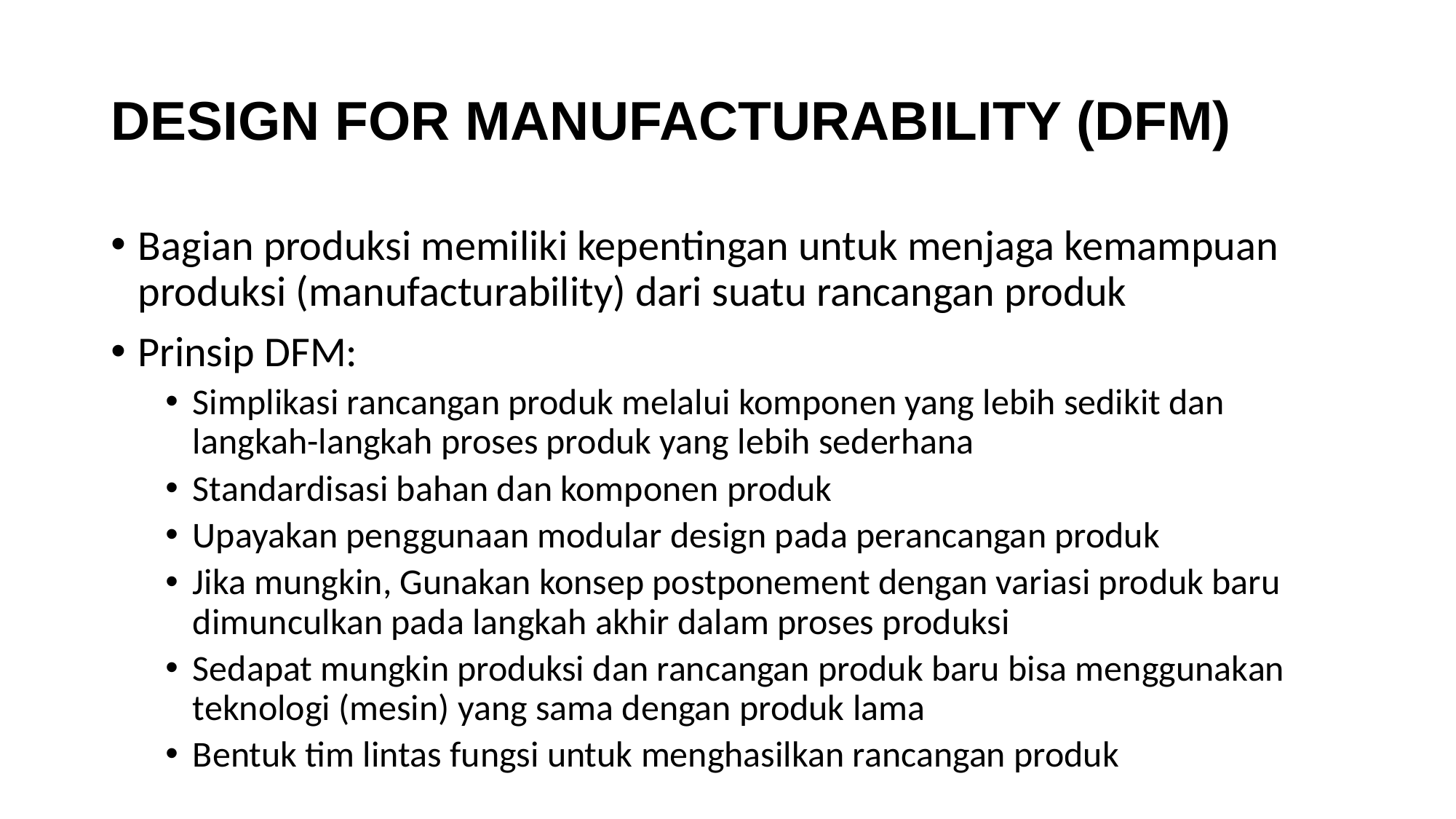

# DESIGN FOR MANUFACTURABILITY (DFM)
Bagian produksi memiliki kepentingan untuk menjaga kemampuan produksi (manufacturability) dari suatu rancangan produk
Prinsip DFM:
Simplikasi rancangan produk melalui komponen yang lebih sedikit dan langkah-langkah proses produk yang lebih sederhana
Standardisasi bahan dan komponen produk
Upayakan penggunaan modular design pada perancangan produk
Jika mungkin, Gunakan konsep postponement dengan variasi produk baru dimunculkan pada langkah akhir dalam proses produksi
Sedapat mungkin produksi dan rancangan produk baru bisa menggunakan teknologi (mesin) yang sama dengan produk lama
Bentuk tim lintas fungsi untuk menghasilkan rancangan produk